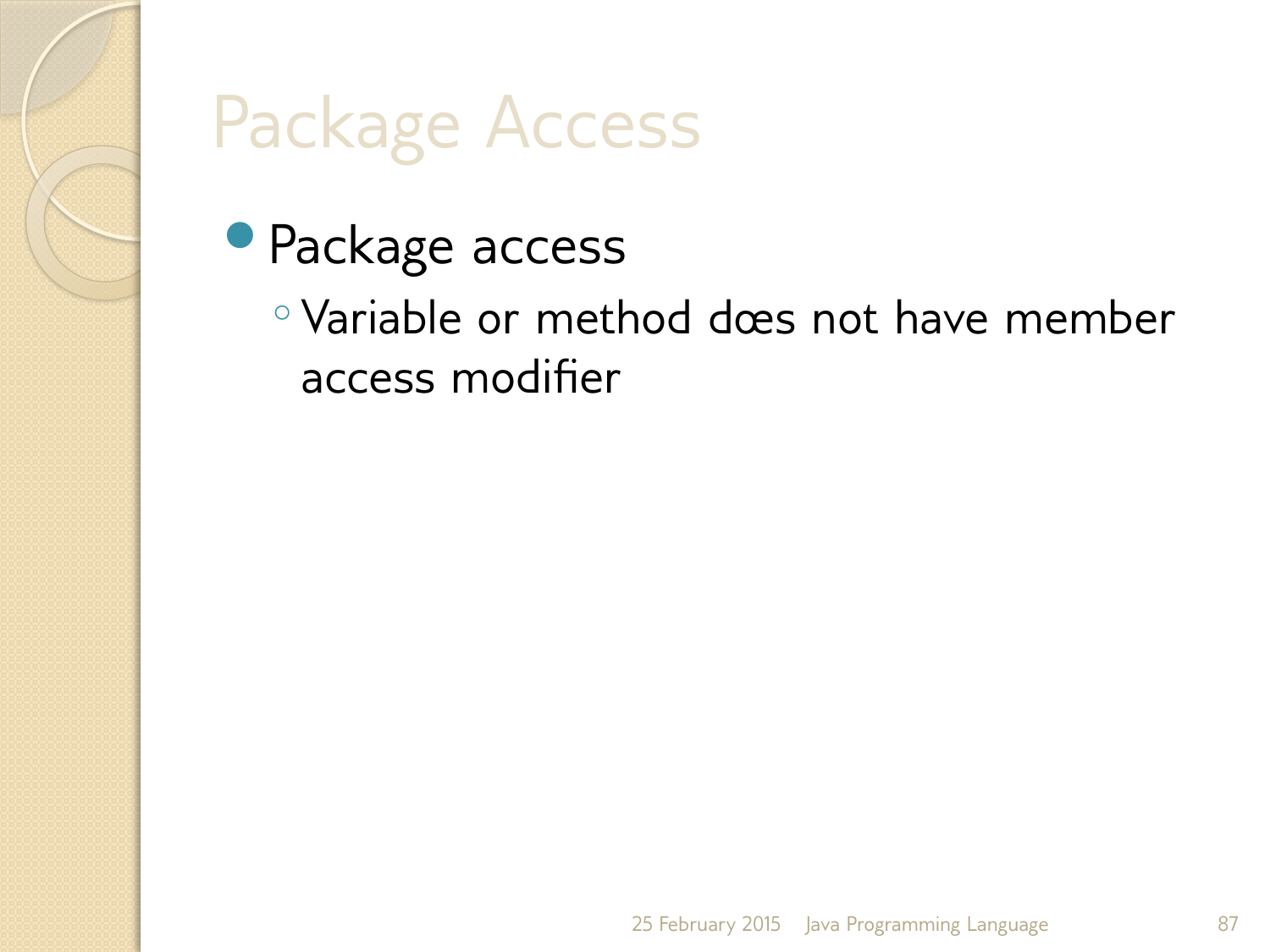

# Package Access
Package access
Variable or method does not have member access modifier
25 February 2015
Java Programming Language
87